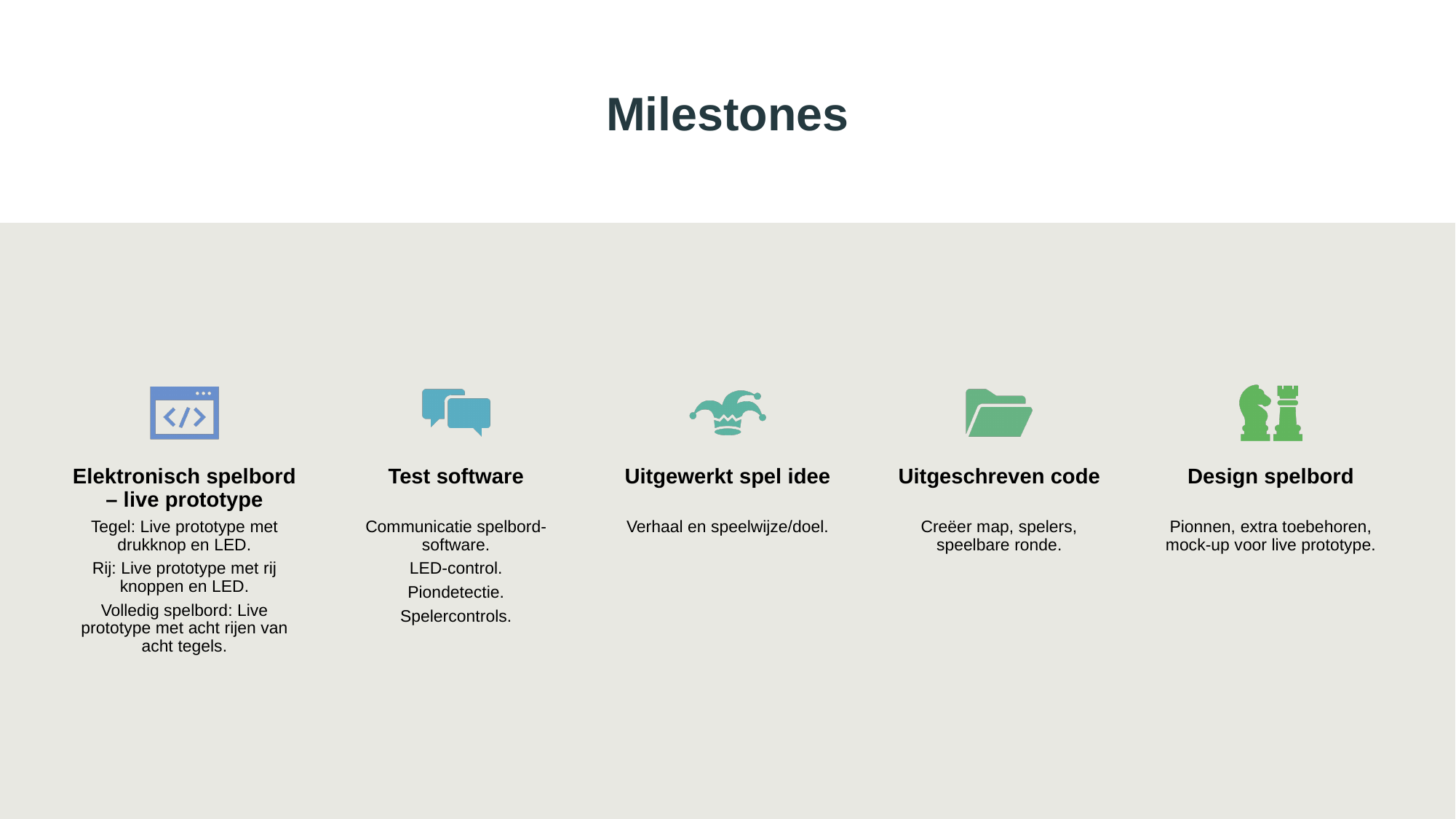

# Milestones

Elektronisch spelbord – live prototype
Tegel: Live prototype met drukknop en LED.
Rij: Live prototype met rij knoppen en LED.
Volledig spelbord: Live prototype met acht rijen van acht tegels.
Test software
Communicatie spelbord-software.
LED-control.
Piondetectie.
Spelercontrols.
Uitgewerkt spel idee
Verhaal en speelwijze/doel.
Uitgeschreven code
Creëer map, spelers, speelbare ronde.
Design spelbord
Pionnen, extra toebehoren, mock-up voor live prototype.